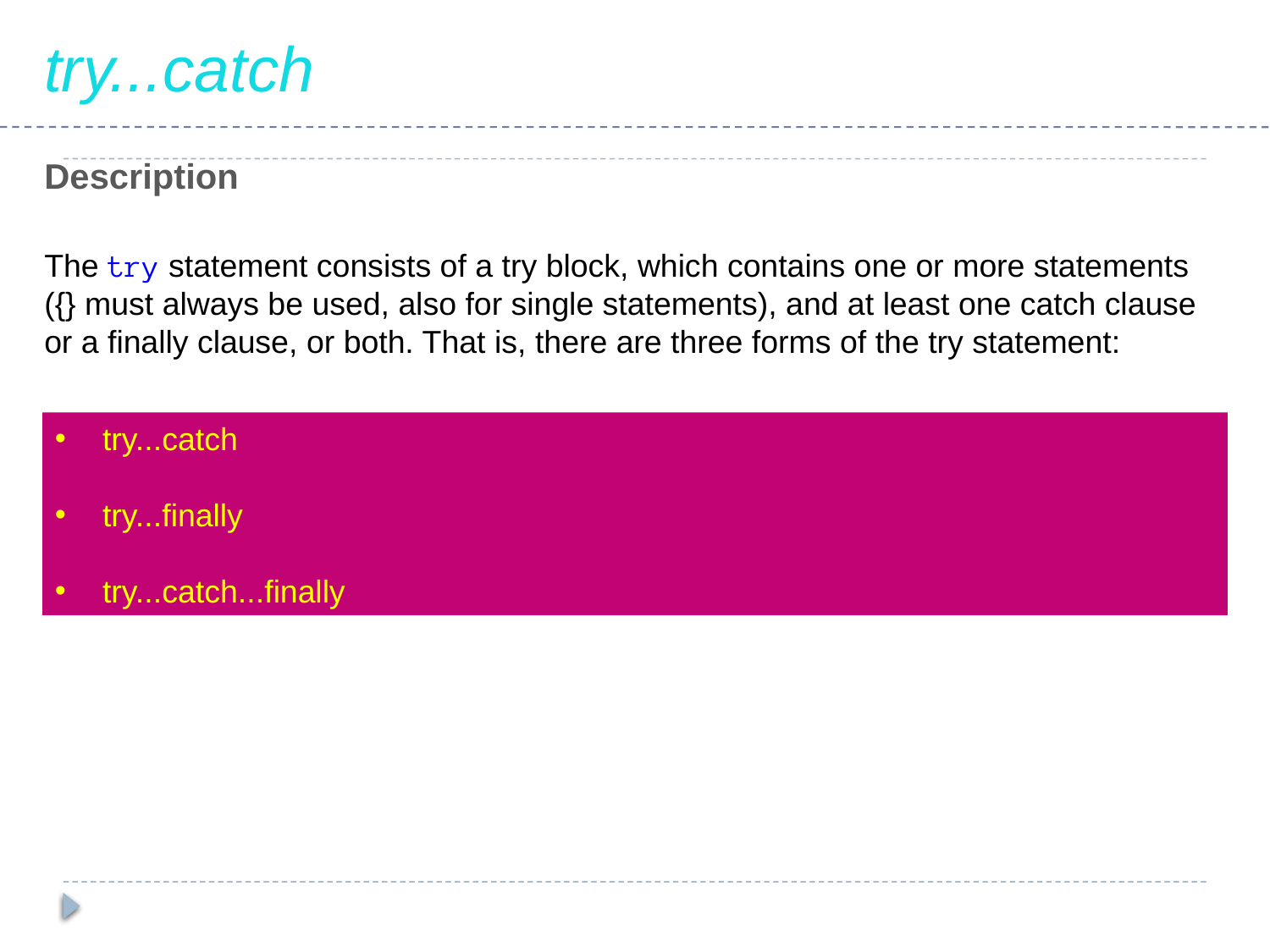

try...catch
Description
The try statement consists of a try block, which contains one or more statements ({} must always be used, also for single statements), and at least one catch clause or a finally clause, or both. That is, there are three forms of the try statement:
try...catch

try...finally

try...catch...finally